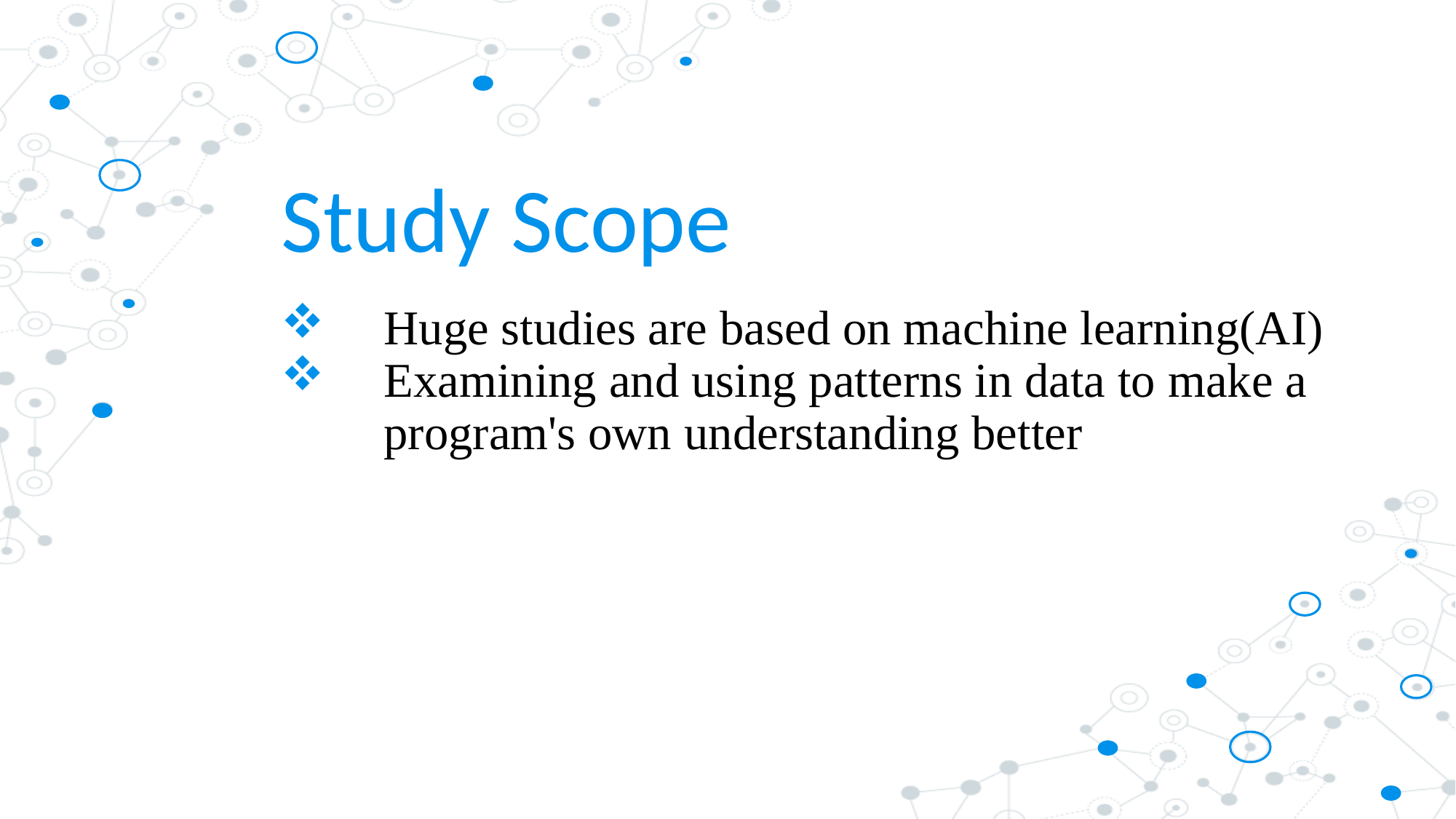

# Study Scope
Huge studies are based on machine learning(AI)
Examining and using patterns in data to make a program's own understanding better